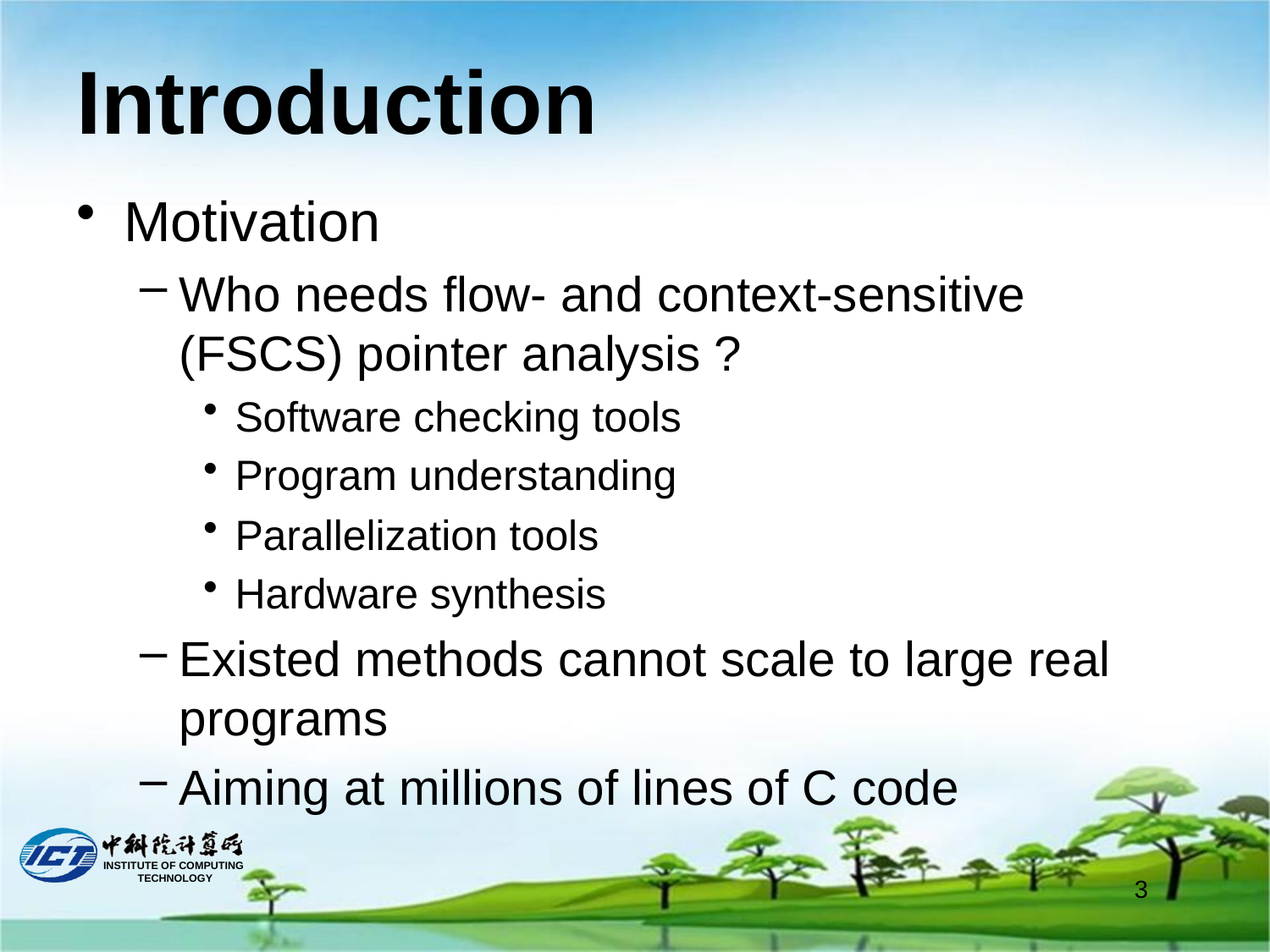

# Introduction
Motivation
Who needs flow- and context-sensitive (FSCS) pointer analysis ?
Software checking tools
Program understanding
Parallelization tools
Hardware synthesis
Existed methods cannot scale to large real programs
Aiming at millions of lines of C code
3